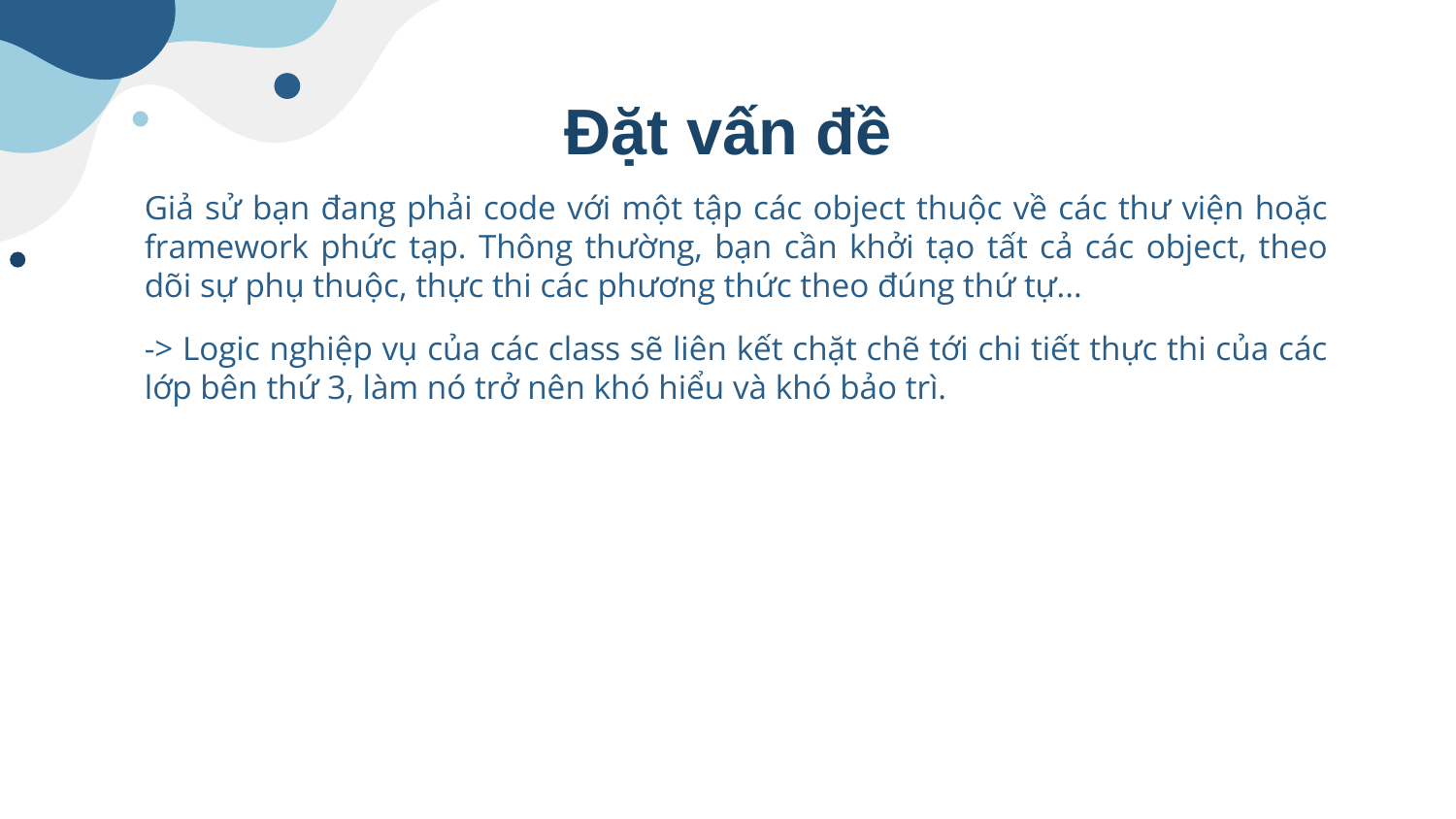

# Đặt vấn đề
Giả sử bạn đang phải code với một tập các object thuộc về các thư viện hoặc framework phức tạp. Thông thường, bạn cần khởi tạo tất cả các object, theo dõi sự phụ thuộc, thực thi các phương thức theo đúng thứ tự...
-> Logic nghiệp vụ của các class sẽ liên kết chặt chẽ tới chi tiết thực thi của các lớp bên thứ 3, làm nó trở nên khó hiểu và khó bảo trì.